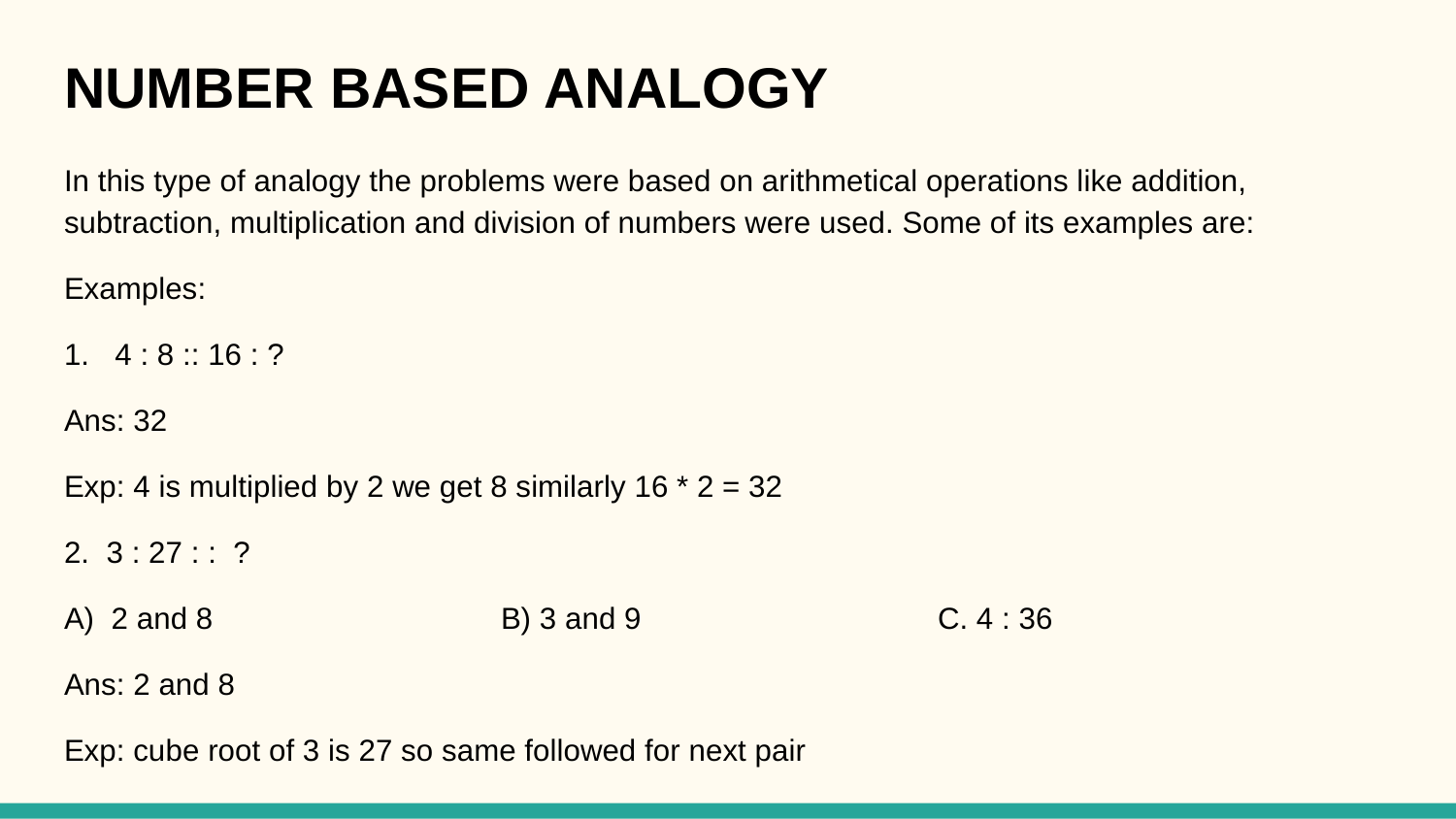

# NUMBER BASED ANALOGY

In this type of analogy the problems were based on arithmetical operations like addition, subtraction, multiplication and division of numbers were used. Some of its examples are:
Examples:
1.   4 : 8 :: 16 : ?
Ans: 32
Exp: 4 is multiplied by 2 we get 8 similarly 16 * 2 = 32
2.  3 : 27 : :  ?
A)  2 and 8 		B) 3 and 9 		C. 4 : 36
Ans: 2 and 8
Exp: cube root of 3 is 27 so same followed for next pair